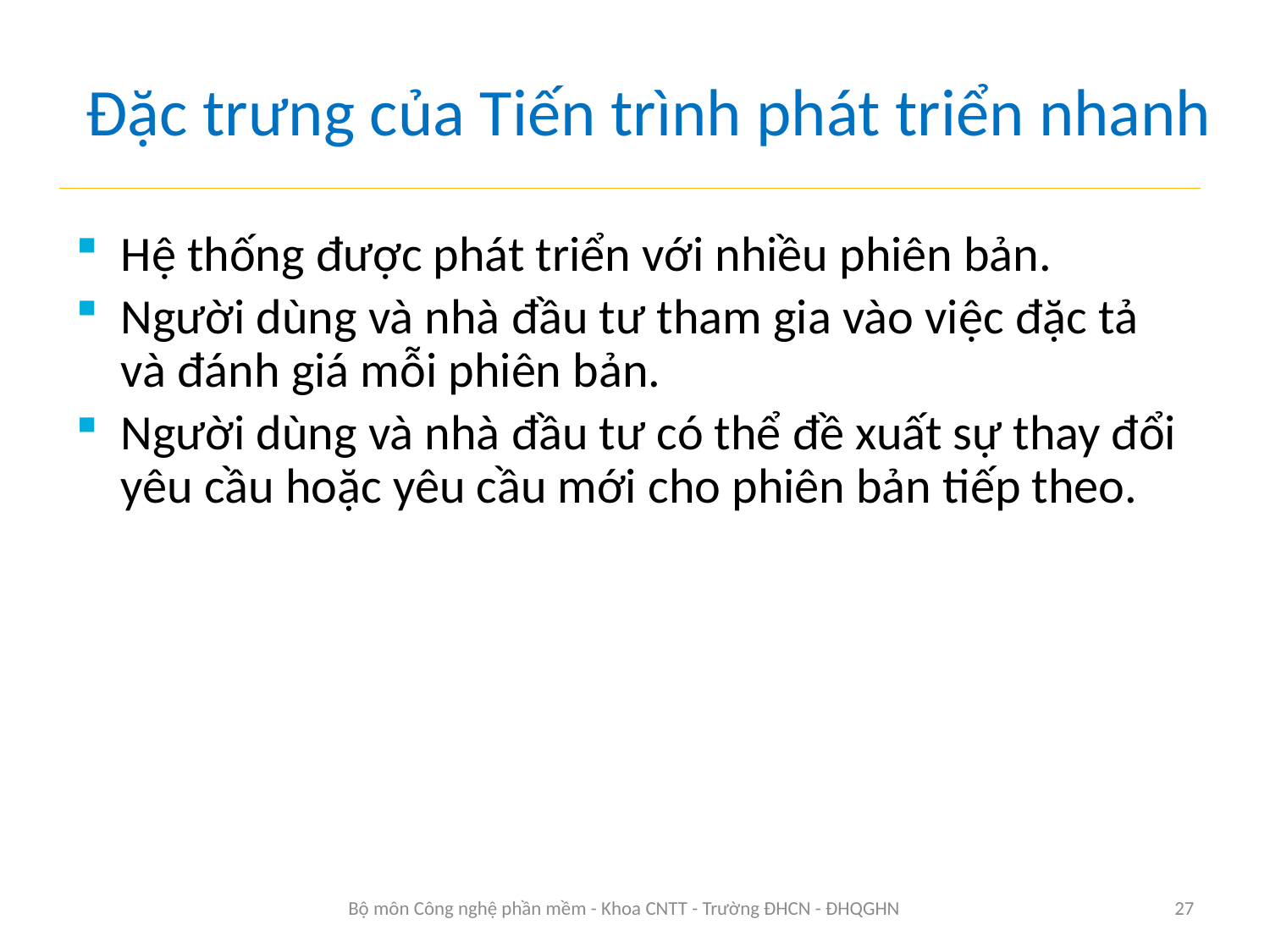

# Đặc trưng của Tiến trình phát triển nhanh
Hệ thống được phát triển với nhiều phiên bản.
Người dùng và nhà đầu tư tham gia vào việc đặc tả và đánh giá mỗi phiên bản.
Người dùng và nhà đầu tư có thể đề xuất sự thay đổi yêu cầu hoặc yêu cầu mới cho phiên bản tiếp theo.
Bộ môn Công nghệ phần mềm - Khoa CNTT - Trường ĐHCN - ĐHQGHN
27